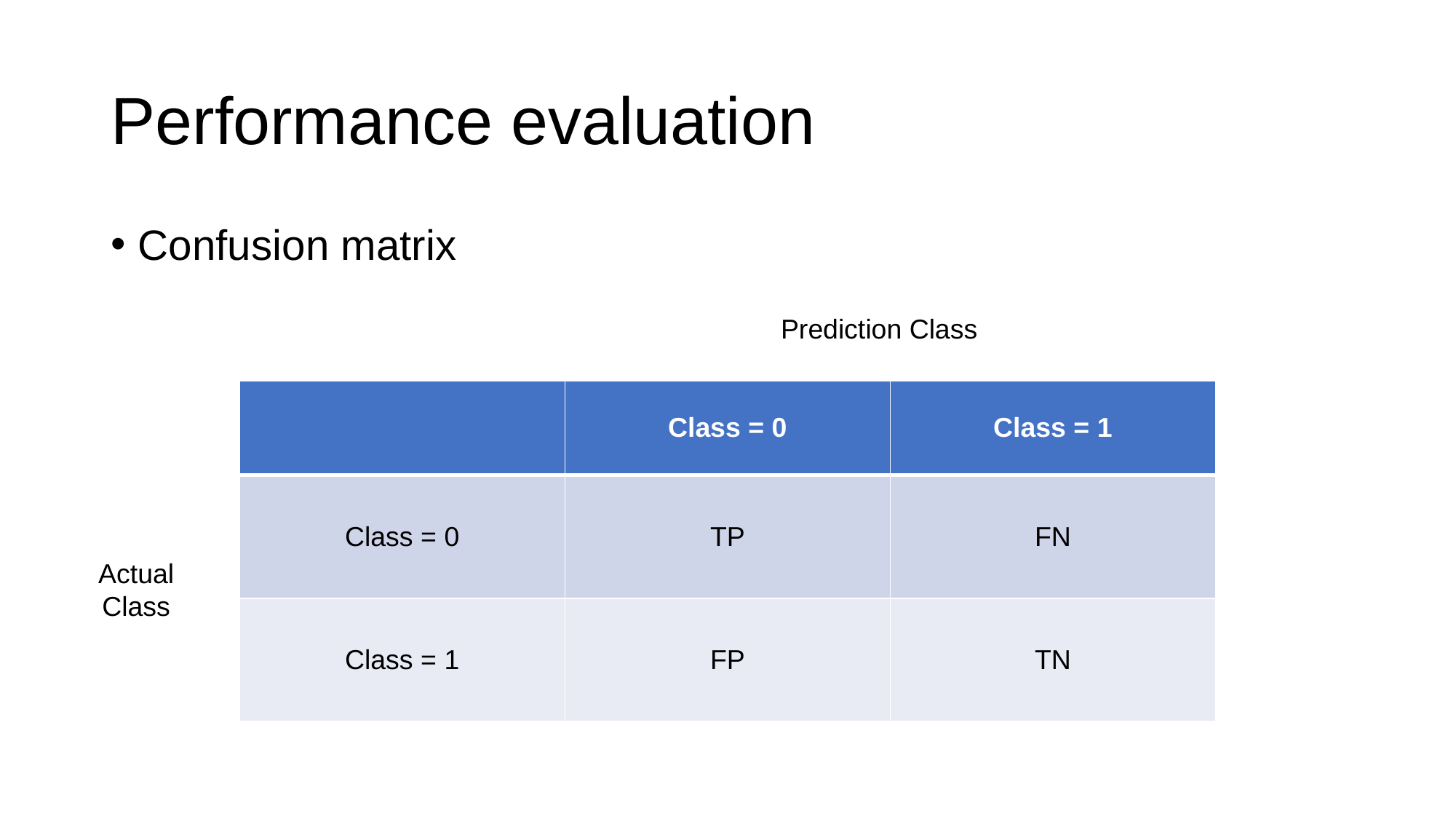

# Performance evaluation
Confusion matrix

Prediction Class
|  | Class = 0 | Class = 1 |
| --- | --- | --- |
| Class = 0 | TP | FN |
| Class = 1 | FP | TN |
Actual
Class